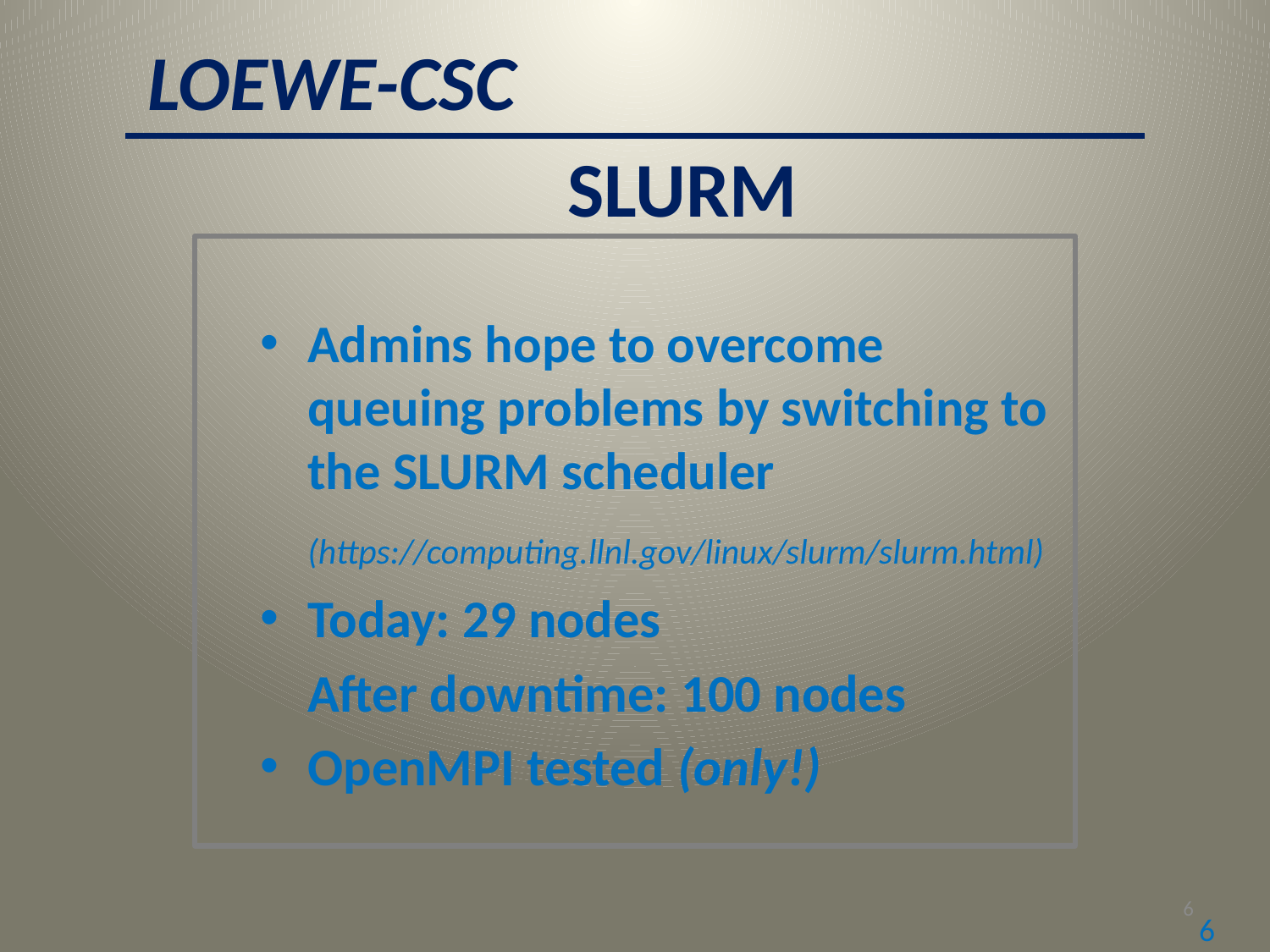

LOEWE-CSC
SLURM

Admins hope to overcome queuing problems by switching to the SLURM scheduler
	(https://computing.llnl.gov/linux/slurm/slurm.html)
Today: 29 nodes
	After downtime: 100 nodes
OpenMPI tested (only!)
6
6